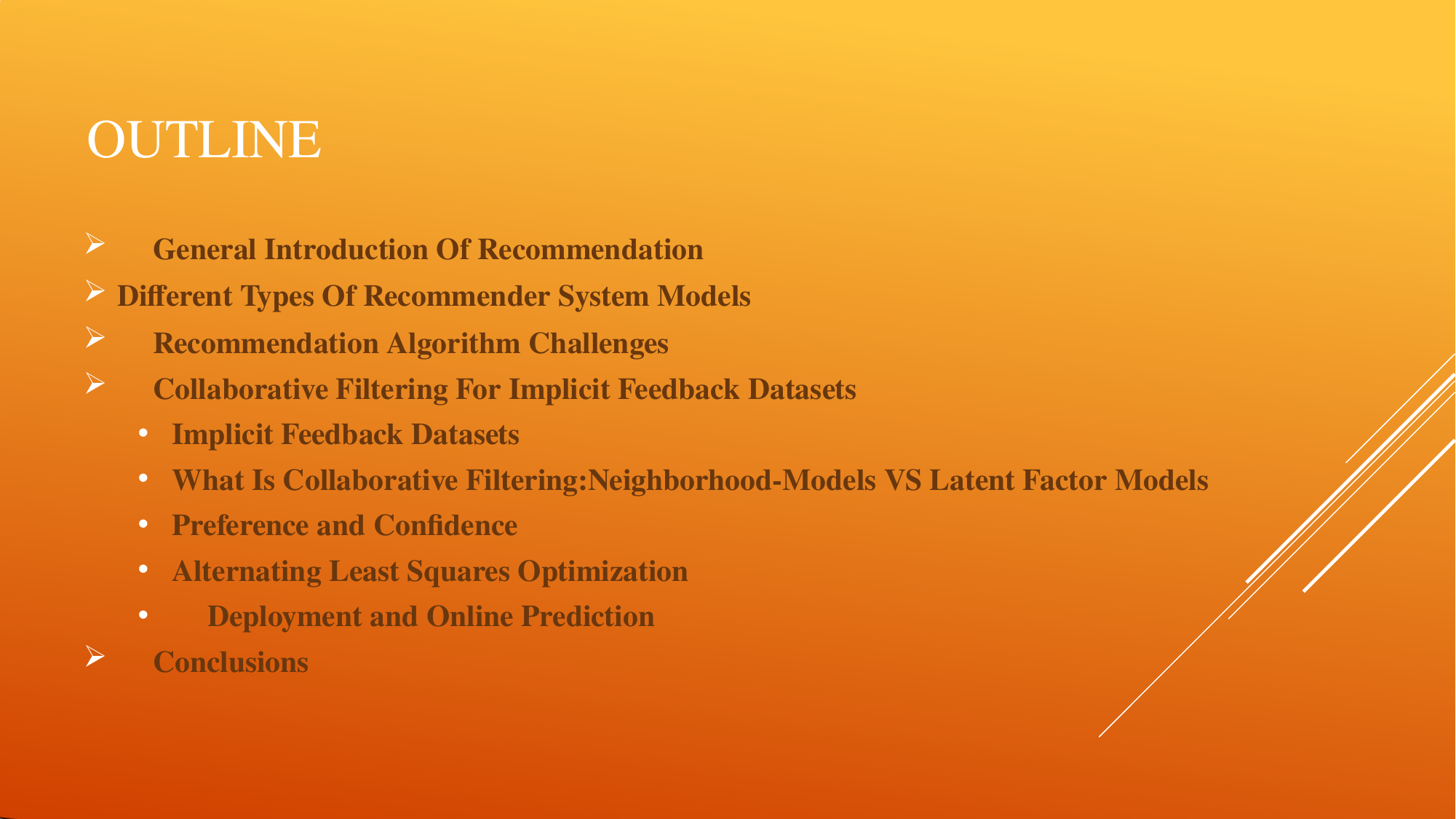

# OUTLINE
	General Introduction Of Recommendation
Different Types Of Recommender System Models
	Recommendation Algorithm Challenges
	Collaborative Filtering For Implicit Feedback Datasets
Implicit Feedback Datasets
What Is Collaborative Filtering:Neighborhood-Models VS Latent Factor Models
Preference and Confidence
Alternating Least Squares Optimization
	Deployment and Online Prediction
	Conclusions